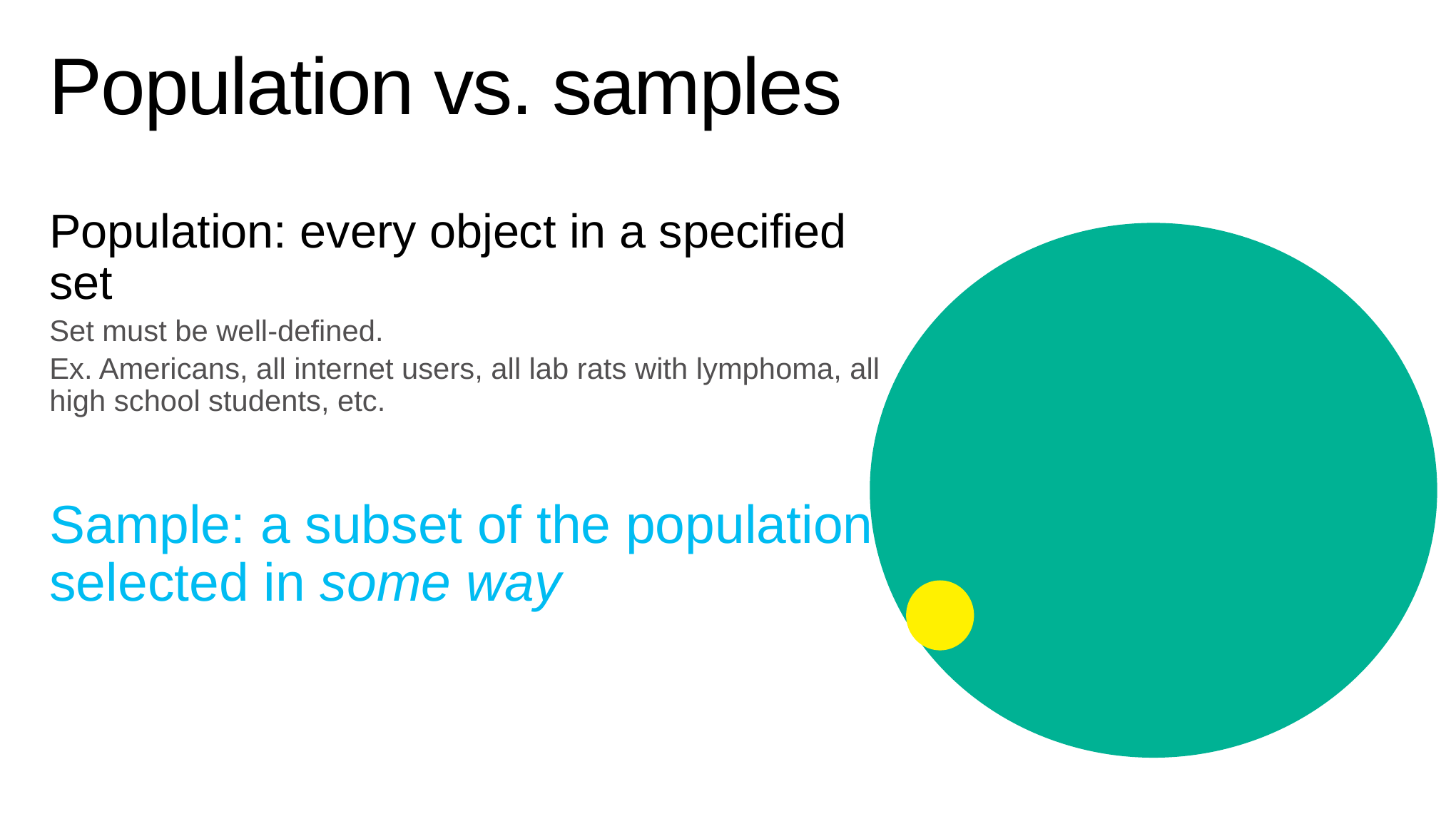

# Population vs. samples

Population: every object in a specified set
Set must be well-defined.
Ex. Americans, all internet users, all lab rats with lymphoma, all high school students, etc.

Sample: a subset of the population selected in some way